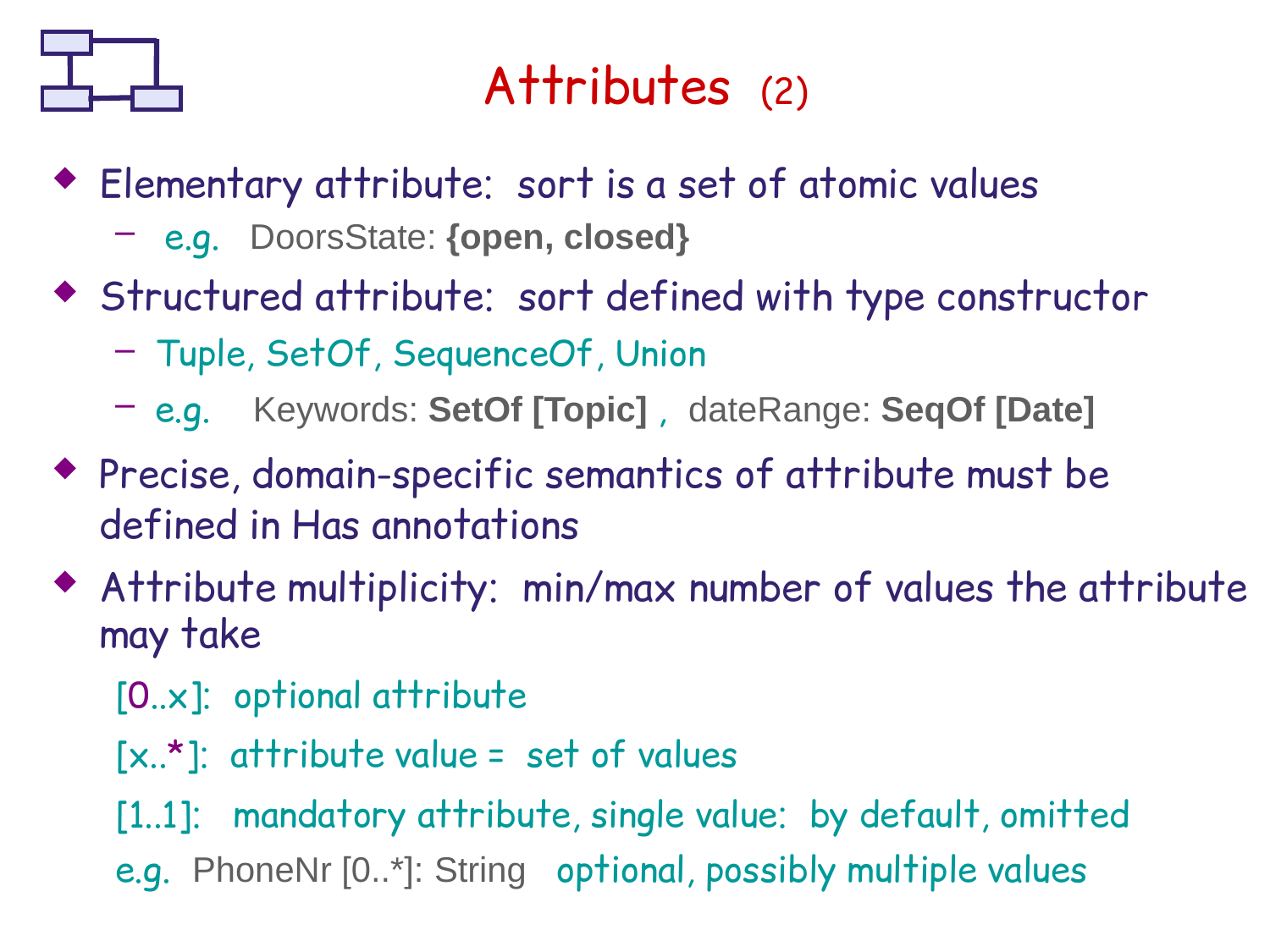

# Attributes  (2)

Elementary attribute:  sort is a set of atomic values
 e.g.   DoorsState: {open, closed}
Structured attribute:  sort defined with type constructor
Tuple, SetOf, SequenceOf, Union
e.g.    Keywords: SetOf [Topic] ,  dateRange: SeqOf [Date]
Precise, domain-specific semantics of attribute must be defined in Has annotations
Attribute multiplicity:  min/max number of values the attribute may take
[0..x]:  optional attribute
[x..*]:  attribute value =  set of values
[1..1]:   mandatory attribute, single value:  by default, omitted
e.g.  PhoneNr [0..*]: String   optional, possibly multiple values